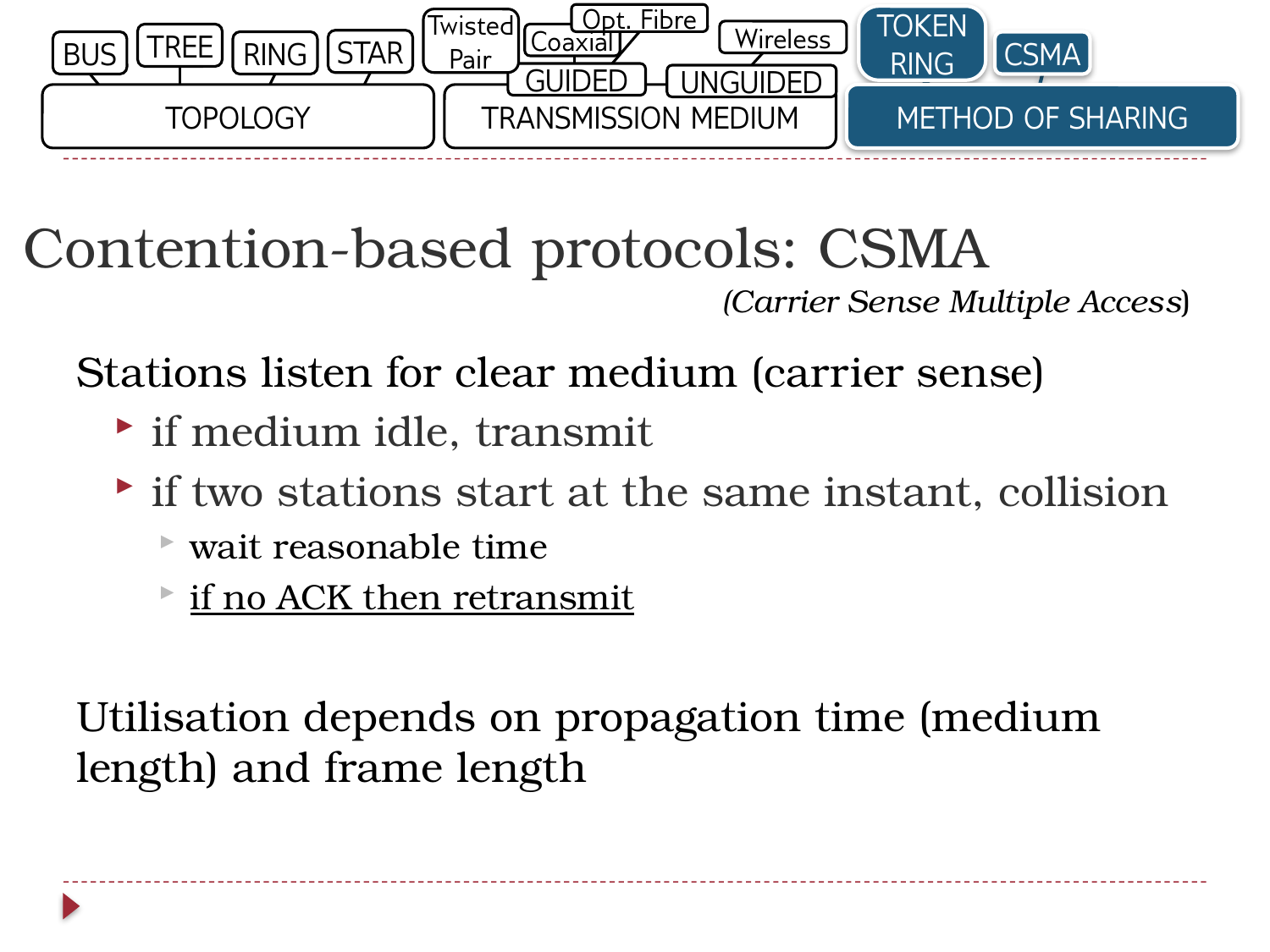

Opt. Fibre
TOKEN RING
Twisted Pair
Wireless
TREE
Coaxial
STAR
BUS
RING
CSMA
GUIDED
UNGUIDED
TOPOLOGY
TRANSMISSION MEDIUM
METHOD OF SHARING
# Contention-based protocols: CSMA
(Carrier Sense Multiple Access)
Stations listen for clear medium (carrier sense)
if medium idle, transmit
if two stations start at the same instant, collision
wait reasonable time
if no ACK then retransmit

Utilisation depends on propagation time (medium length) and frame length